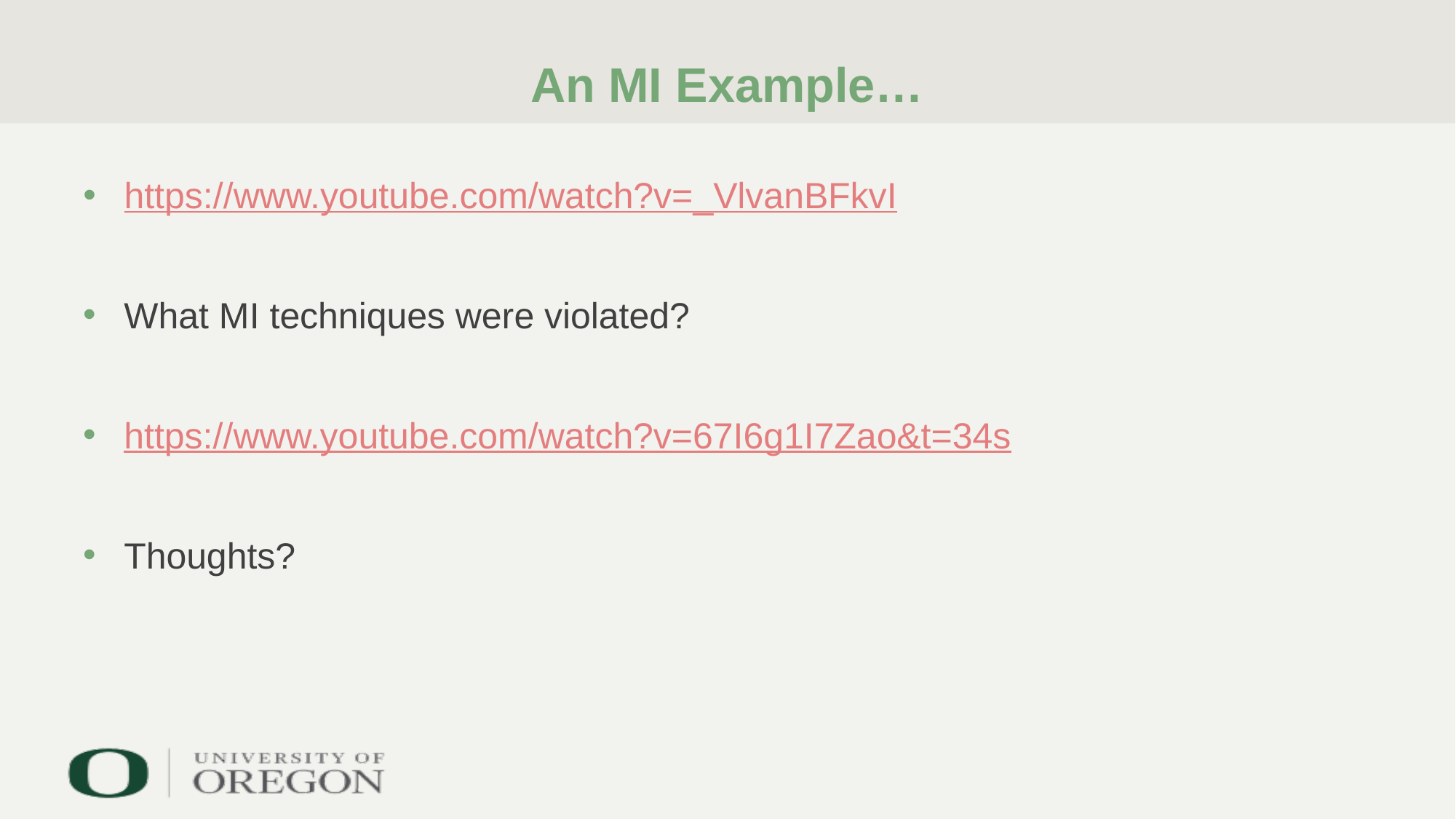

# An MI Example…
https://www.youtube.com/watch?v=_VlvanBFkvI

What MI techniques were violated?
https://www.youtube.com/watch?v=67I6g1I7Zao&t=34s

Thoughts?